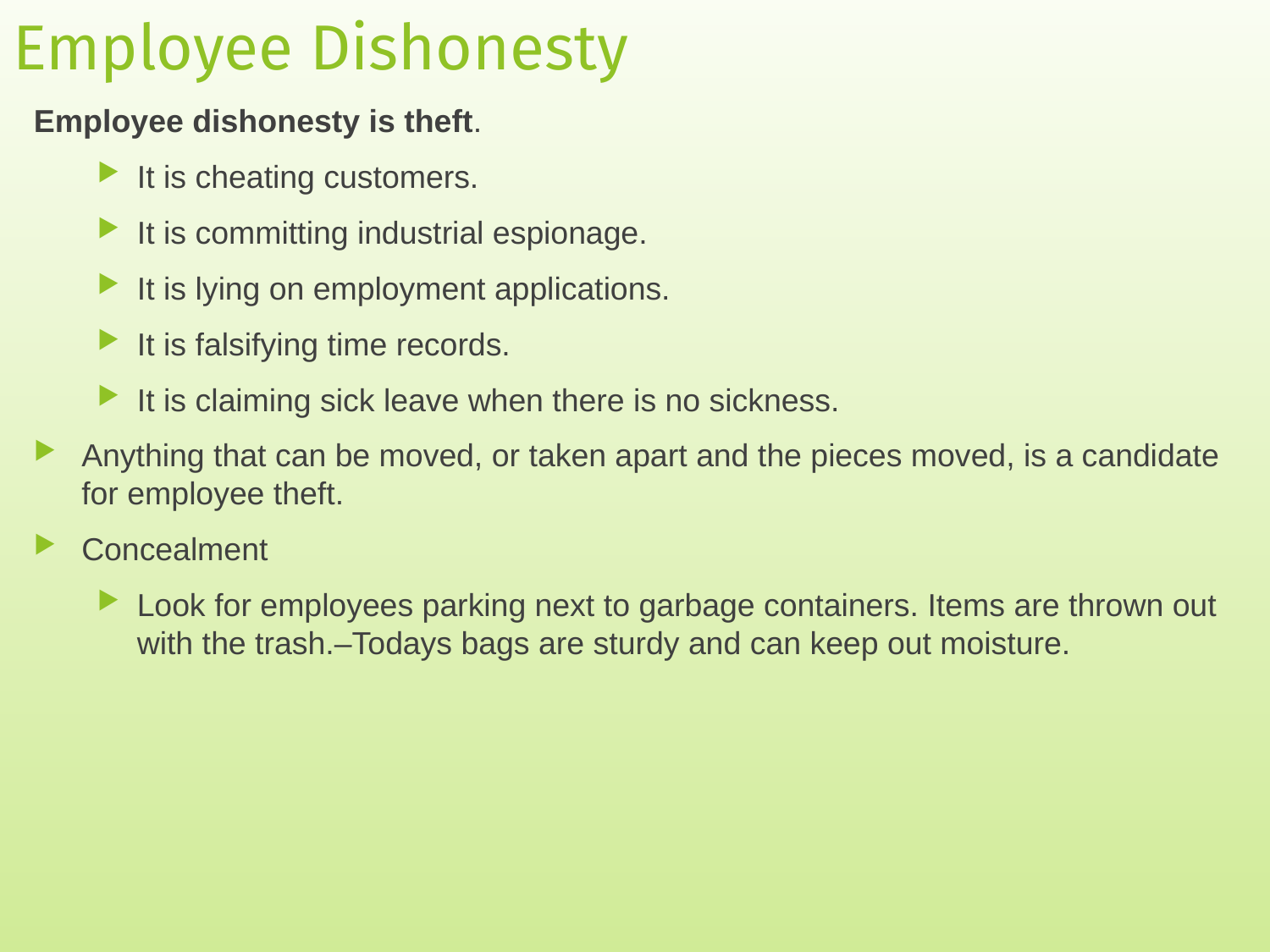

# Employee Dishonesty
Employee dishonesty is theft.
It is cheating customers.
It is committing industrial espionage.
It is lying on employment applications.
It is falsifying time records.
It is claiming sick leave when there is no sickness.
Anything that can be moved, or taken apart and the pieces moved, is a candidate for employee theft.
Concealment
Look for employees parking next to garbage containers. Items are thrown out with the trash.–Todays bags are sturdy and can keep out moisture.

12